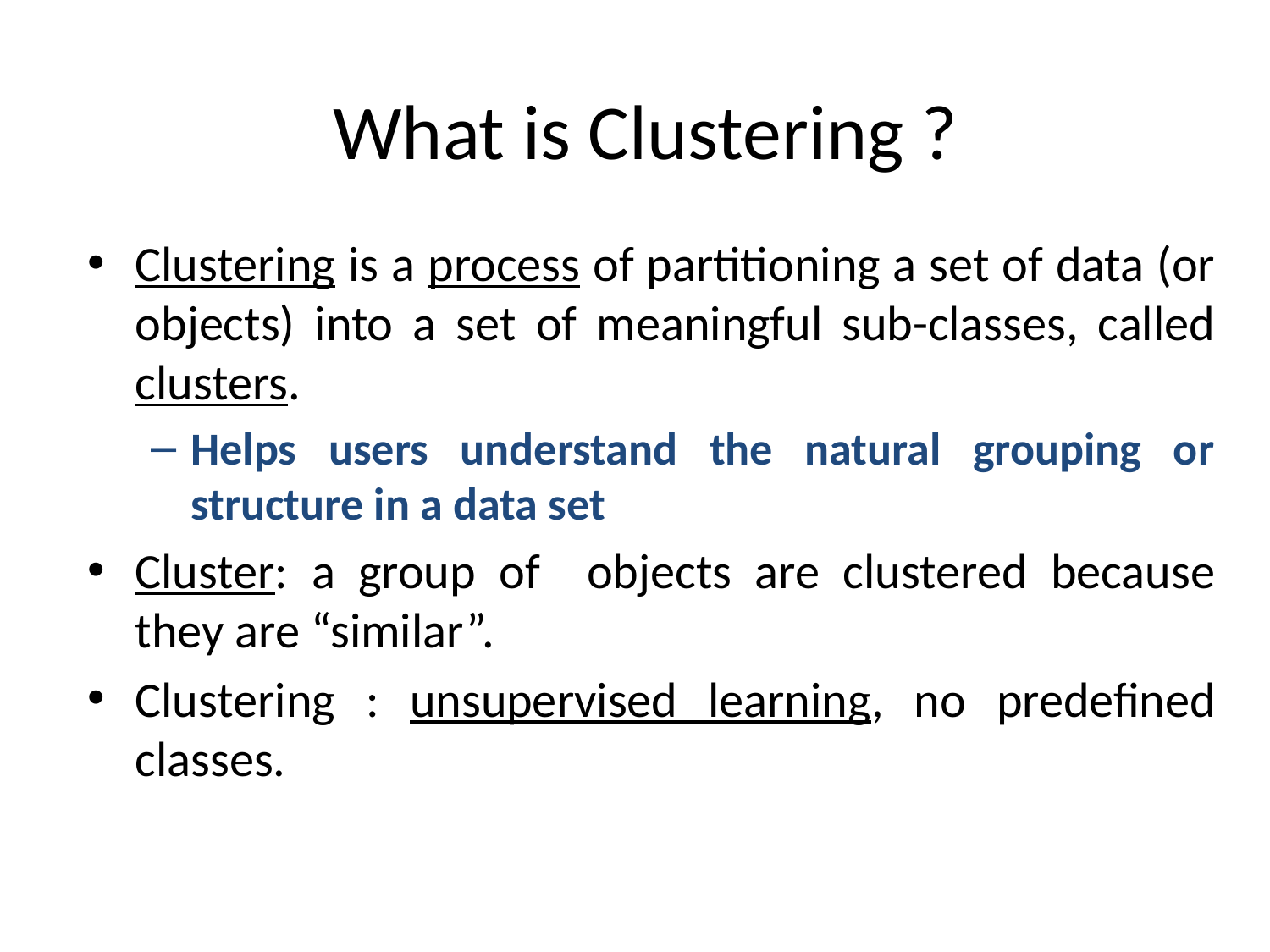

# What is Clustering ?
Clustering is a process of partitioning a set of data (or objects) into a set of meaningful sub-classes, called clusters.
Helps users understand the natural grouping or structure in a data set
Cluster: a group of  objects are clustered because they are “similar”.
Clustering : unsupervised learning, no predefined classes.